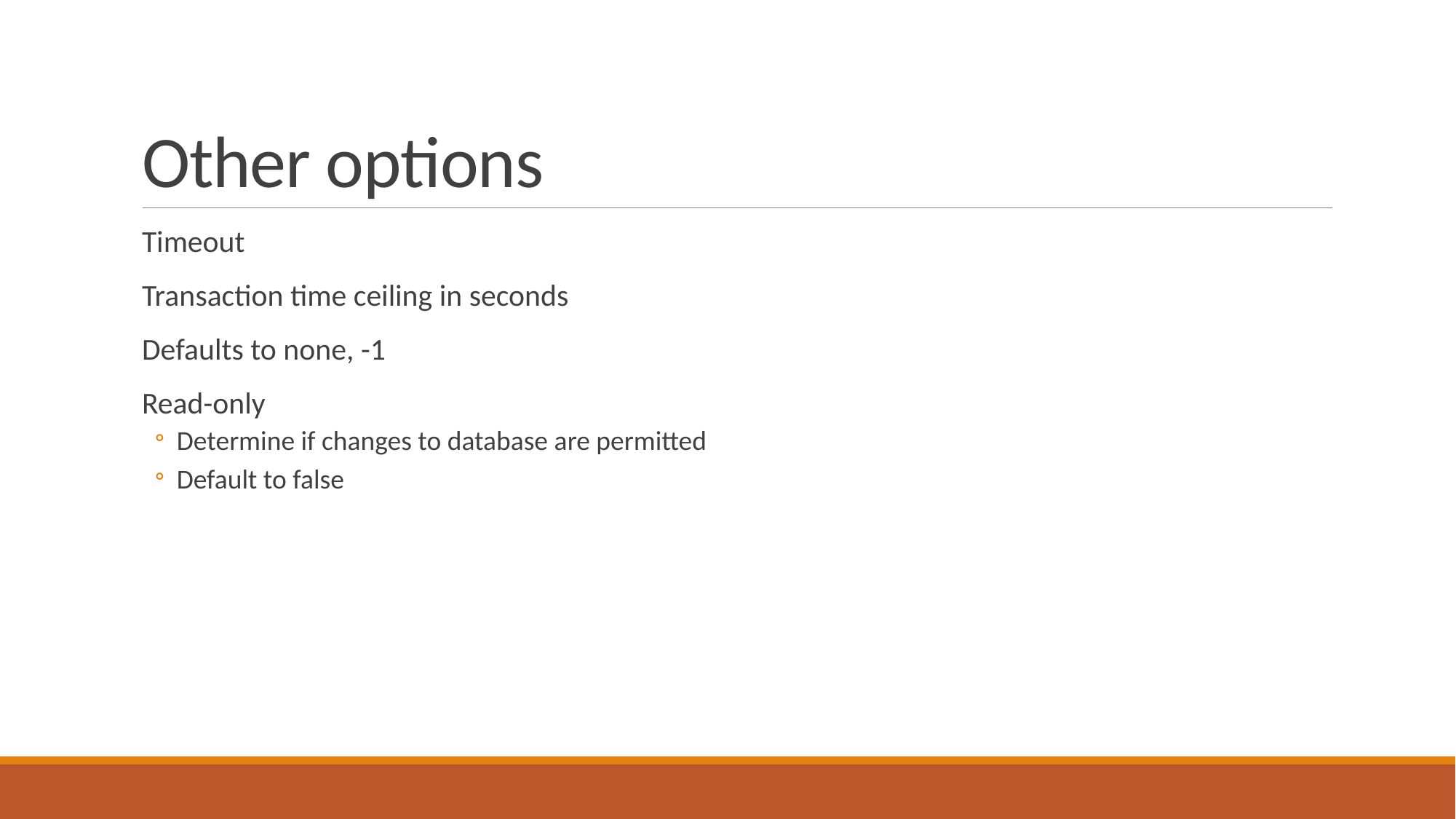

# Other options
Timeout
Transaction time ceiling in seconds
Defaults to none, -1
Read-only
Determine if changes to database are permitted
Default to false